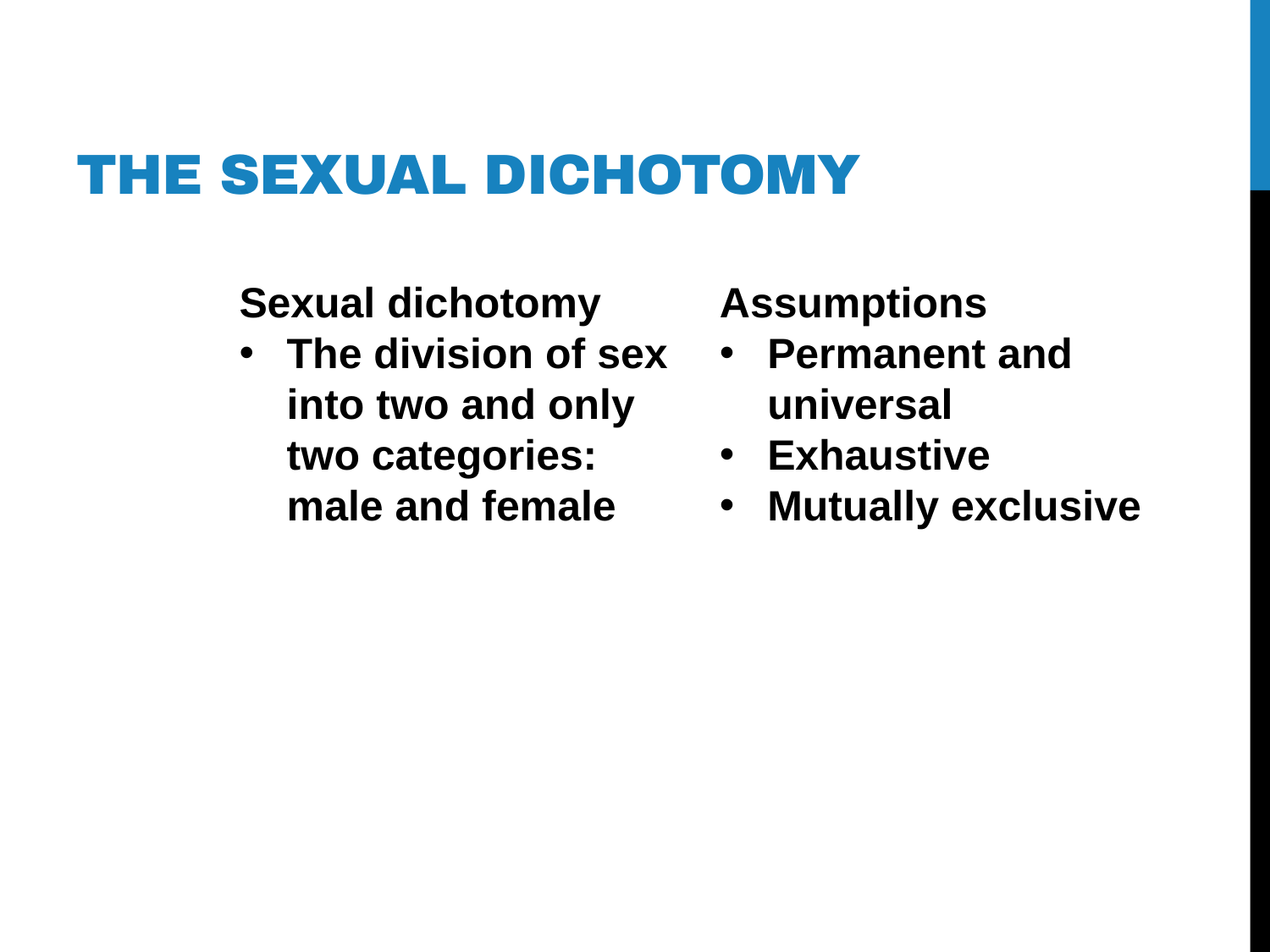

# The sexual dichotomy

Sexual dichotomy
The division of sex into two and only two categories: male and female

Assumptions
Permanent and universal
Exhaustive
Mutually exclusive